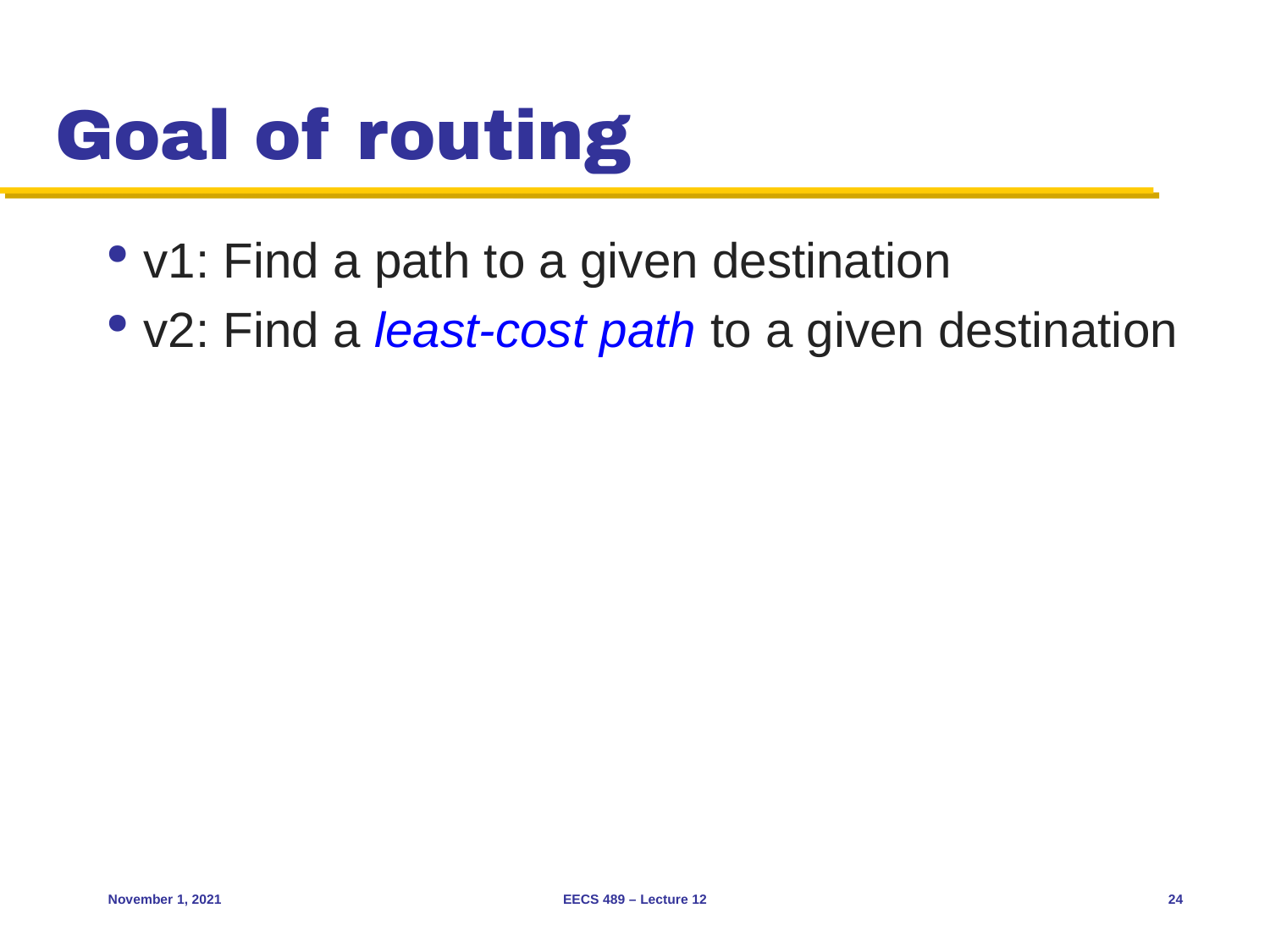

# Goal of routing
v1: Find a path to a given destination
v2: Find a least-cost path to a given destination
November 1, 2021
EECS 489 – Lecture 12
24